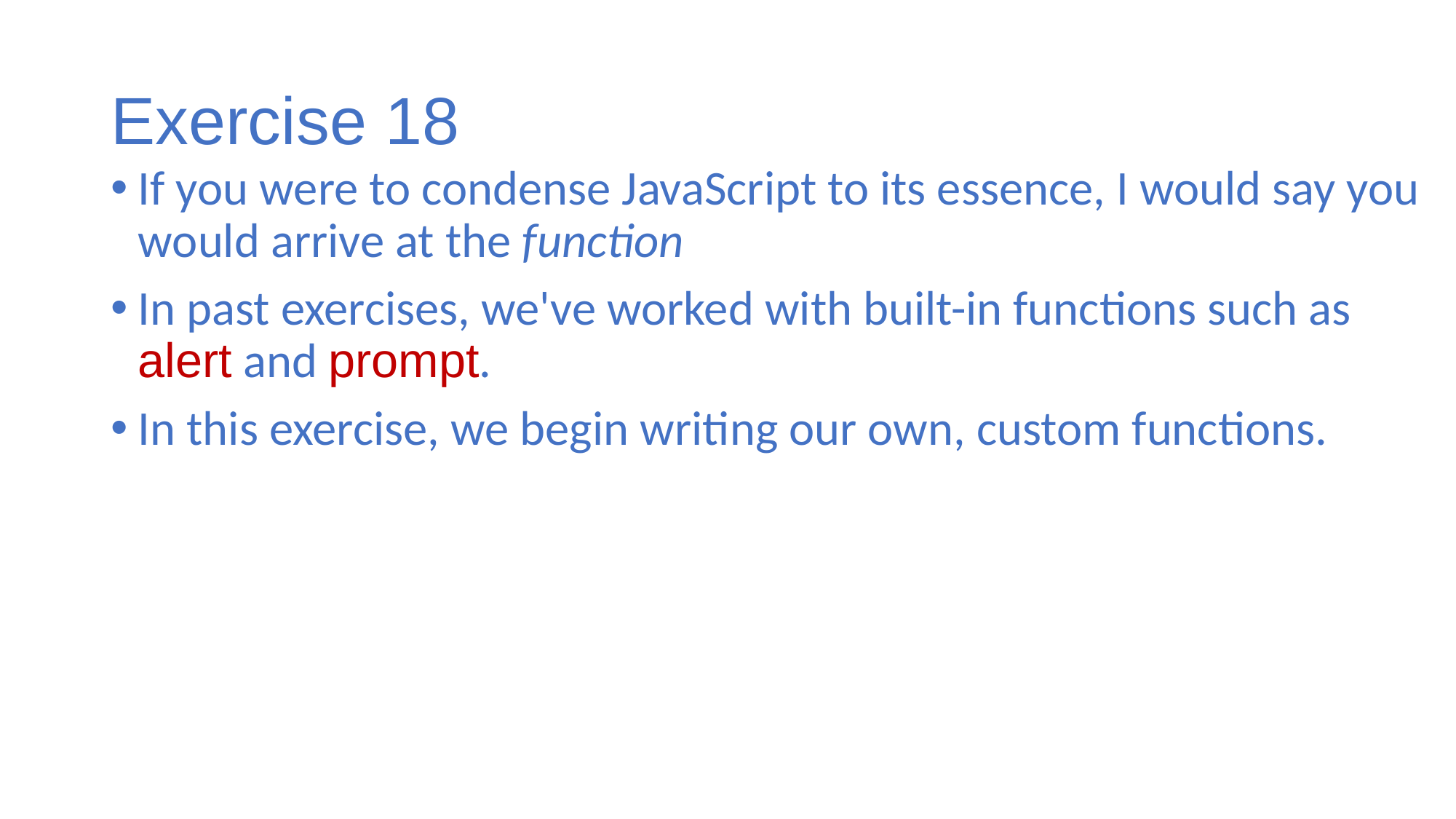

# Exercise 18
If you were to condense JavaScript to its essence, I would say you would arrive at the function
In past exercises, we've worked with built-in functions such as alert and prompt.
In this exercise, we begin writing our own, custom functions.